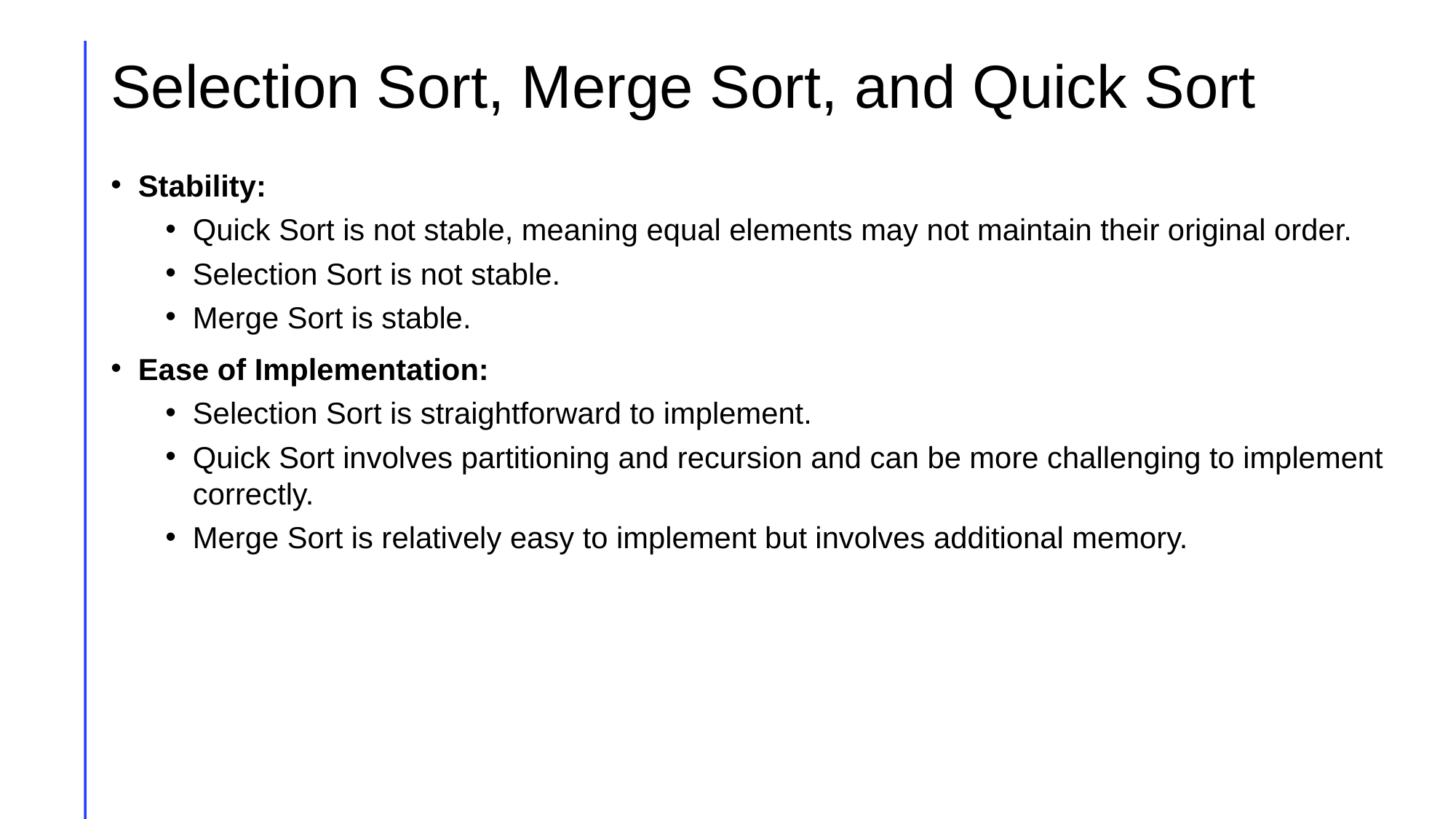

# Selection Sort, Merge Sort, and Quick Sort
Stability:
Quick Sort is not stable, meaning equal elements may not maintain their original order.
Selection Sort is not stable.
Merge Sort is stable.
Ease of Implementation:
Selection Sort is straightforward to implement.
Quick Sort involves partitioning and recursion and can be more challenging to implement correctly.
Merge Sort is relatively easy to implement but involves additional memory.